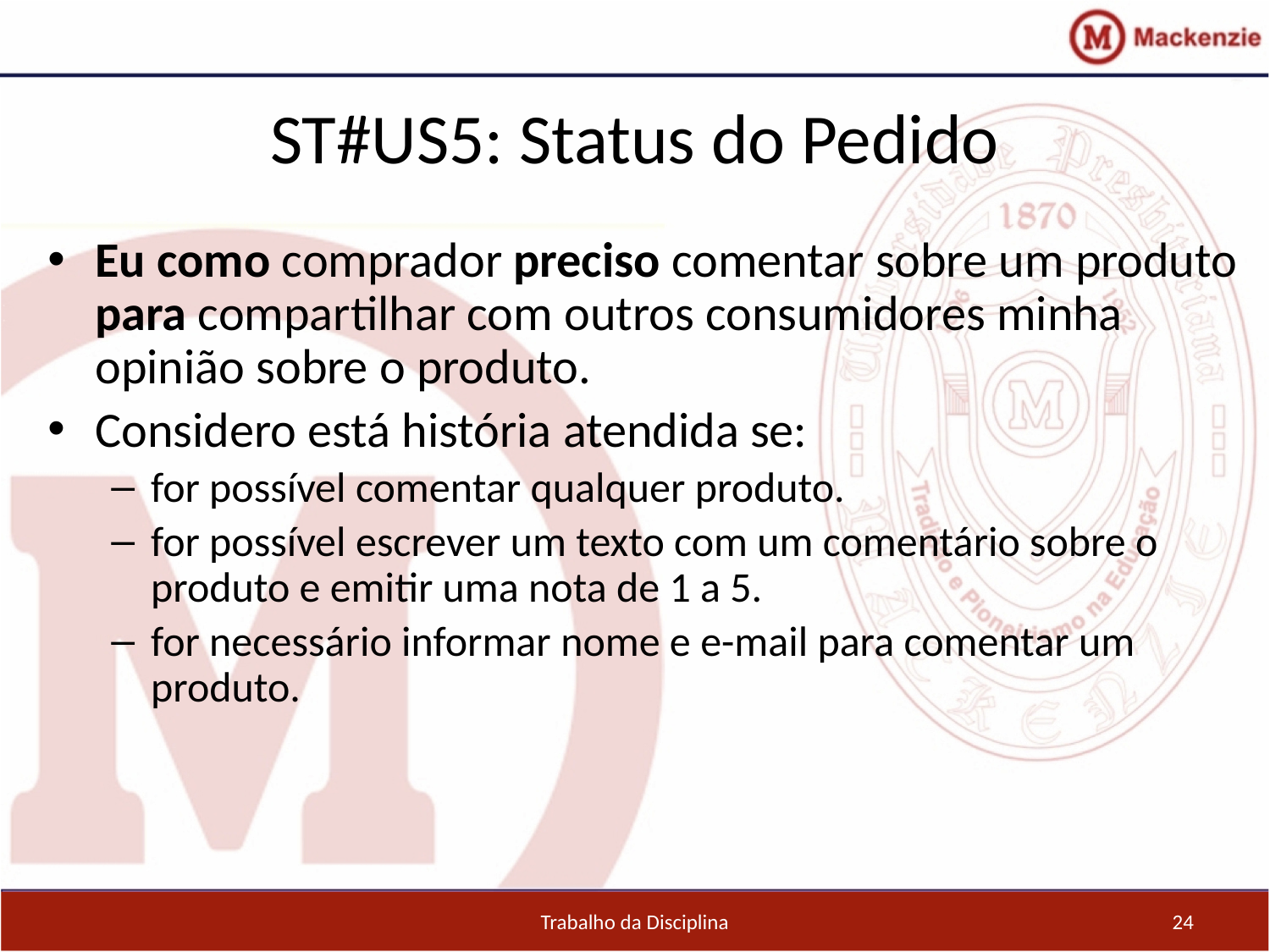

ST#US5: Status do Pedido
Eu como comprador preciso comentar sobre um produto para compartilhar com outros consumidores minha opinião sobre o produto.
Considero está história atendida se:
for possível comentar qualquer produto.
for possível escrever um texto com um comentário sobre o produto e emitir uma nota de 1 a 5.
for necessário informar nome e e-mail para comentar um produto.
Trabalho da Disciplina
24